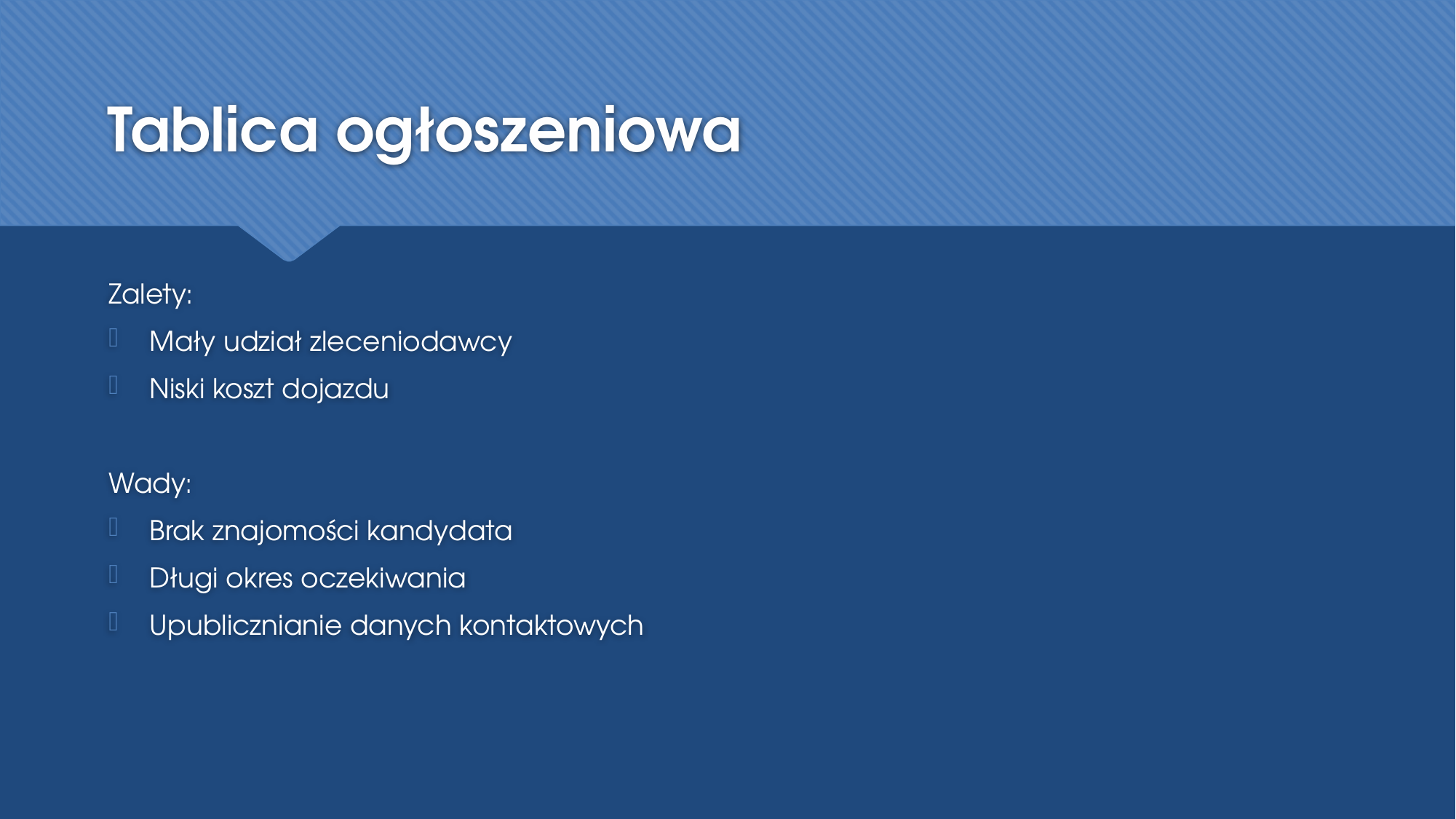

# Tablica ogłoszeniowa
Zalety:
Mały udział zleceniodawcy
Niski koszt dojazdu

Wady:
Brak znajomości kandydata
Długi okres oczekiwania
Upublicznianie danych kontaktowych